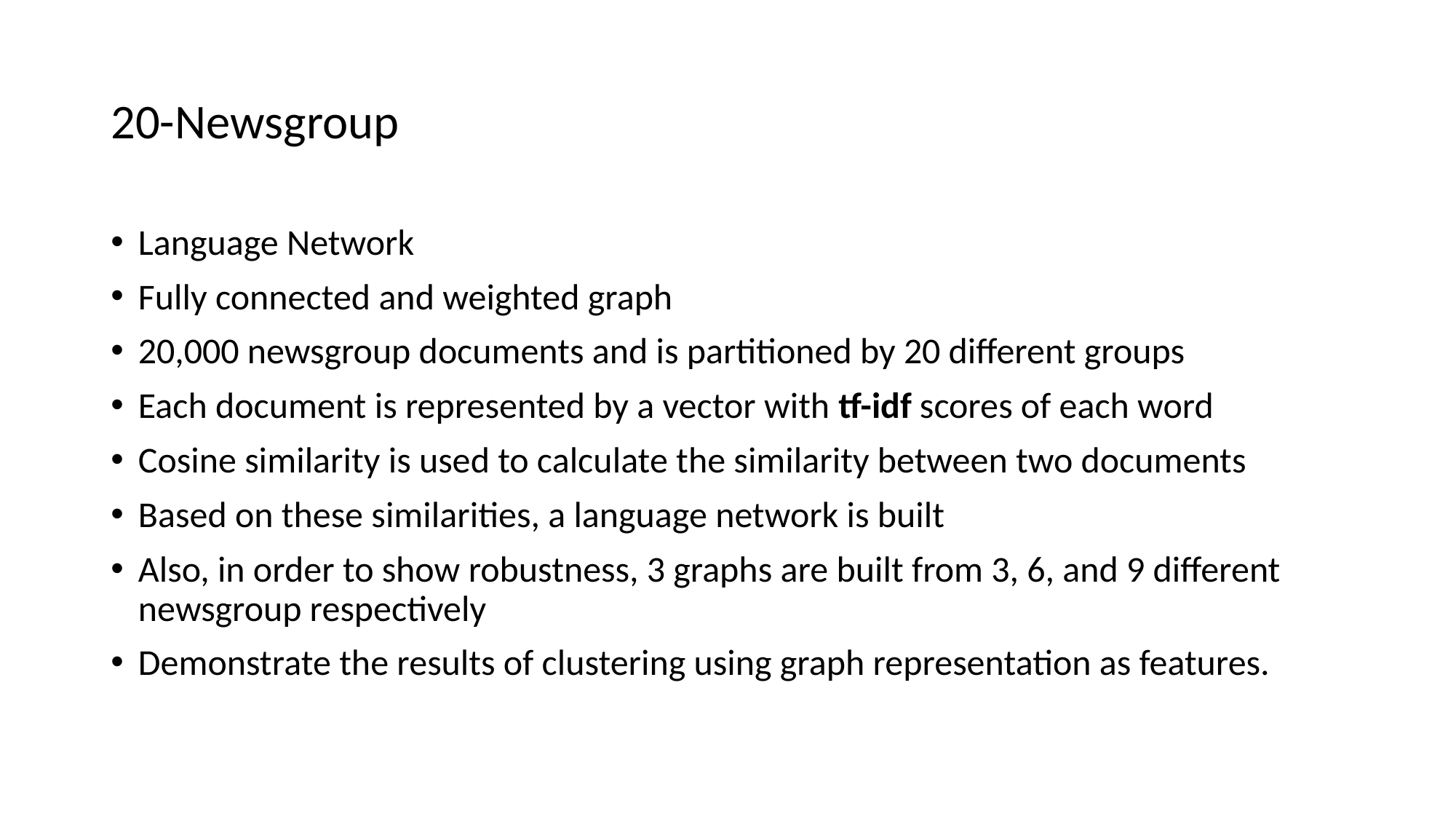

# 20-Newsgroup
Language Network
Fully connected and weighted graph
20,000 newsgroup documents and is partitioned by 20 different groups
Each document is represented by a vector with tf-idf scores of each word
Cosine similarity is used to calculate the similarity between two documents
Based on these similarities, a language network is built
Also, in order to show robustness, 3 graphs are built from 3, 6, and 9 different newsgroup respectively
Demonstrate the results of clustering using graph representation as features.